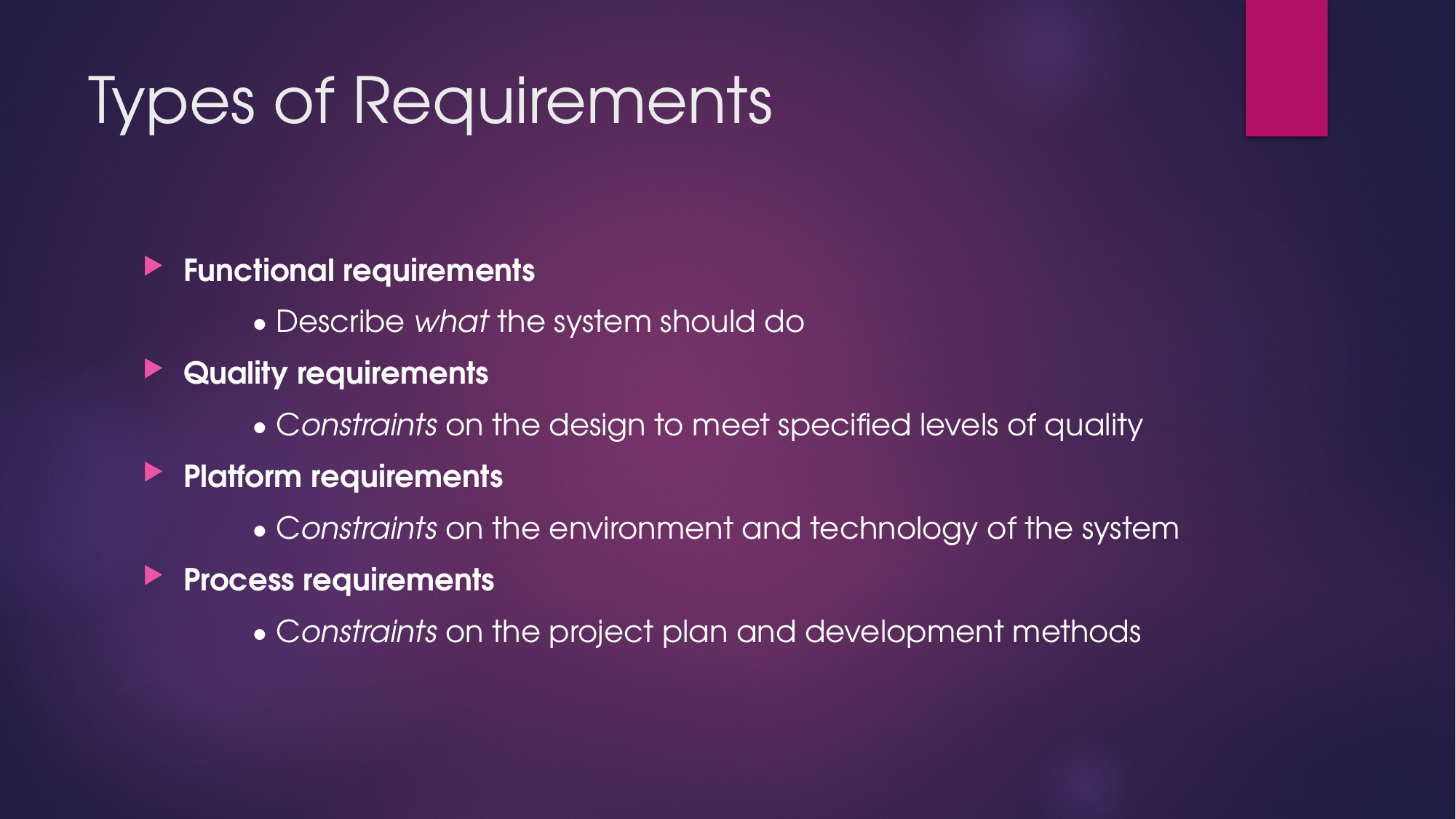

# Types of Requirements
Functional requirements
	• Describe what the system should do
Quality requirements
	• Constraints on the design to meet specified levels of quality
Platform requirements
	• Constraints on the environment and technology of the system
Process requirements
	• Constraints on the project plan and development methods